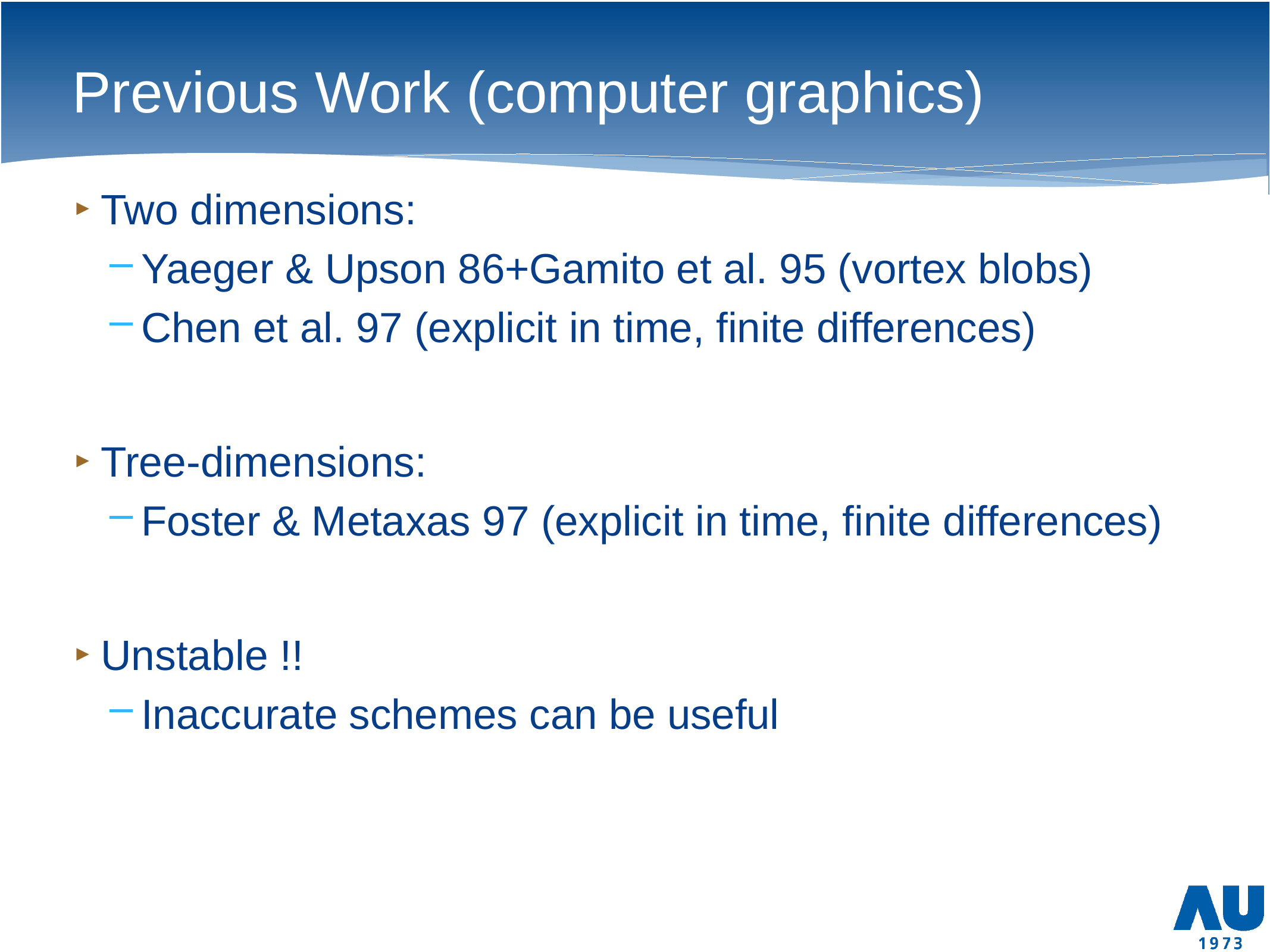

# Previous Work (computer graphics)
Two dimensions:
Yaeger & Upson 86+Gamito et al. 95 (vortex blobs)
Chen et al. 97 (explicit in time, finite differences)

Tree-dimensions:
Foster & Metaxas 97 (explicit in time, finite differences)

Unstable !!
Inaccurate schemes can be useful